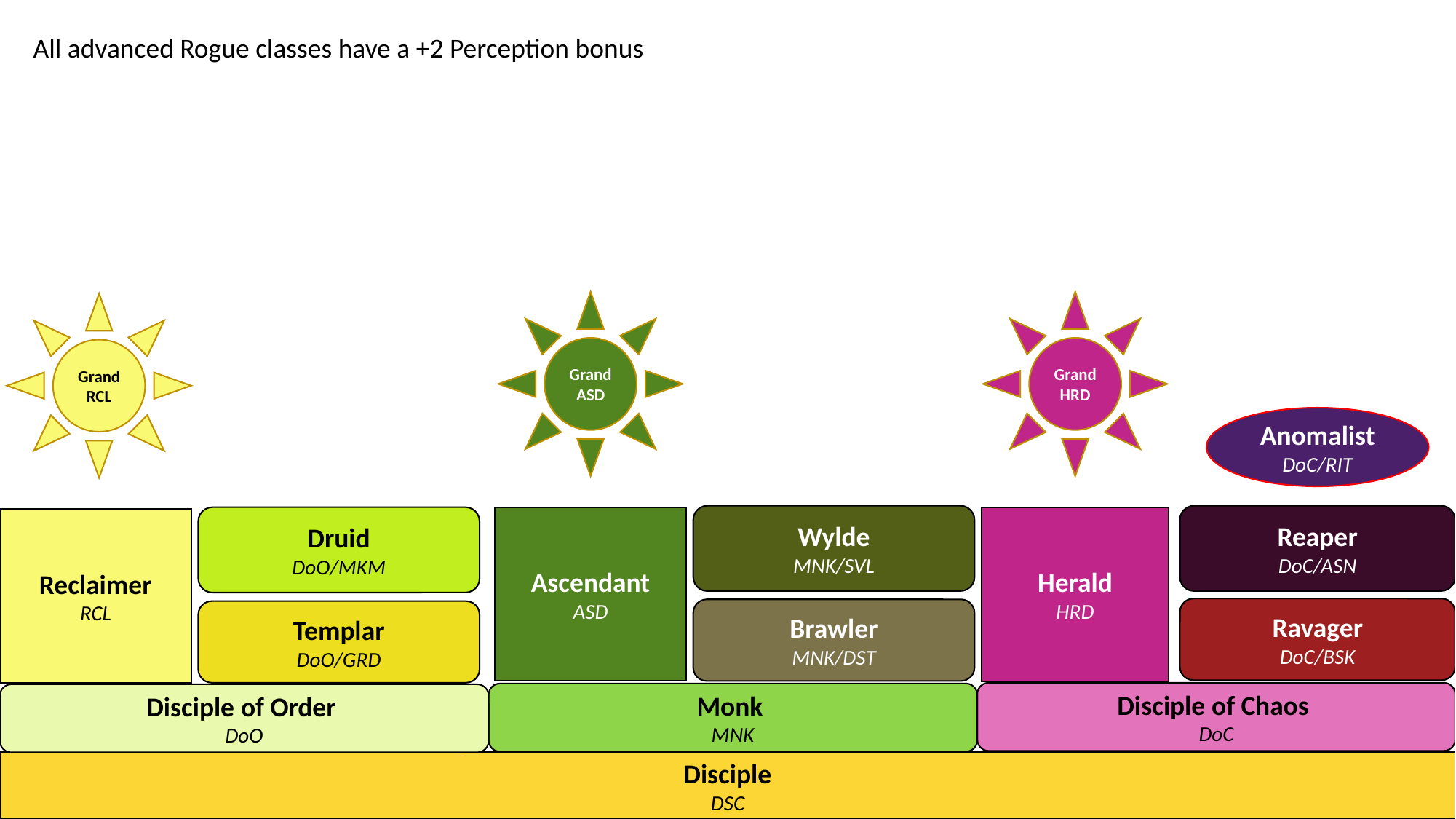

All advanced Rogue classes have a +2 Perception bonus
GrandASD
GrandHRD
Grand
RCL
Anomalist
DoC/RIT
Wylde
MNK/SVL
Reaper
DoC/ASN
Druid
DoO/MKM
Ascendant
ASD
Herald
HRD
Reclaimer
RCL
Ravager
DoC/BSK
Brawler
MNK/DST
Templar
DoO/GRD
Disciple of Chaos
DoC
Monk
MNK
Disciple of Order
DoO
Disciple
DSC